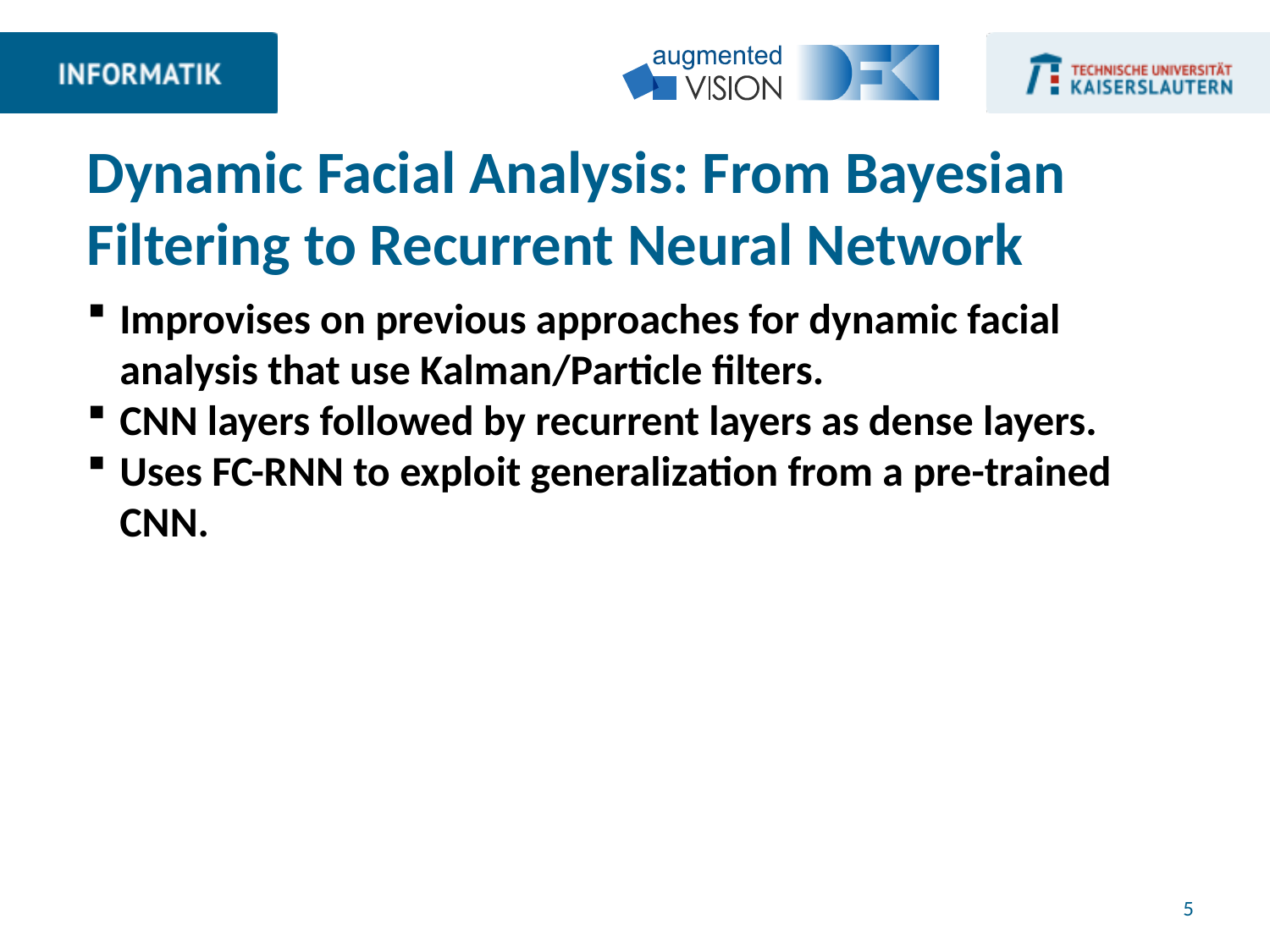

# Dynamic Facial Analysis: From Bayesian Filtering to Recurrent Neural Network
Improvises on previous approaches for dynamic facial analysis that use Kalman/Particle filters.
CNN layers followed by recurrent layers as dense layers.
Uses FC-RNN to exploit generalization from a pre-trained CNN.

5